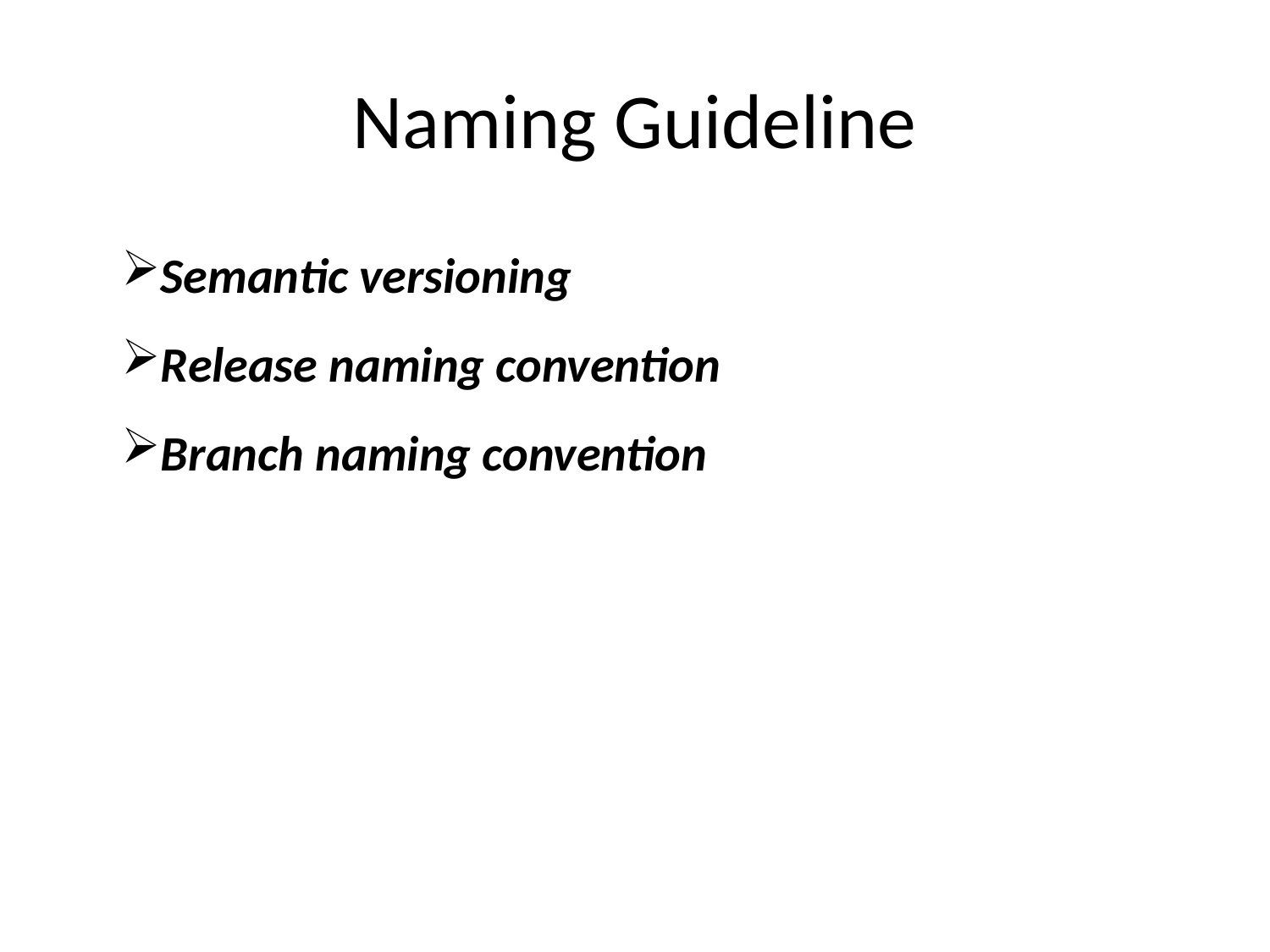

# Naming Guideline
Semantic versioning
Release naming convention
Branch naming convention